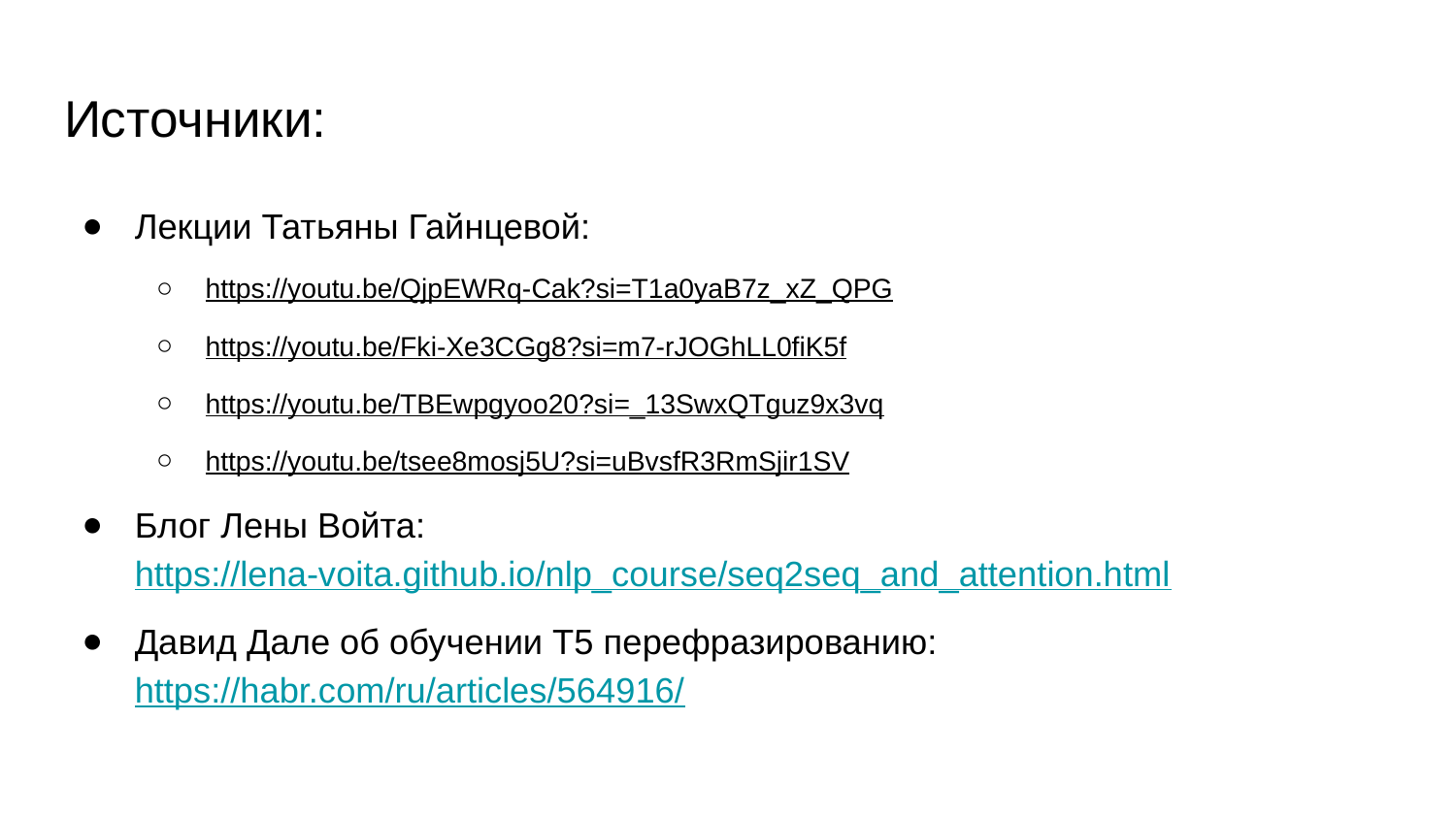

# Источники:
Лекции Татьяны Гайнцевой:
https://youtu.be/QjpEWRq-Cak?si=T1a0yaB7z_xZ_QPG
https://youtu.be/Fki-Xe3CGg8?si=m7-rJOGhLL0fiK5f
https://youtu.be/TBEwpgyoo20?si=_13SwxQTguz9x3vq
https://youtu.be/tsee8mosj5U?si=uBvsfR3RmSjir1SV
Блог Лены Войта: https://lena-voita.github.io/nlp_course/seq2seq_and_attention.html
Давид Дале об обучении T5 перефразированию: https://habr.com/ru/articles/564916/